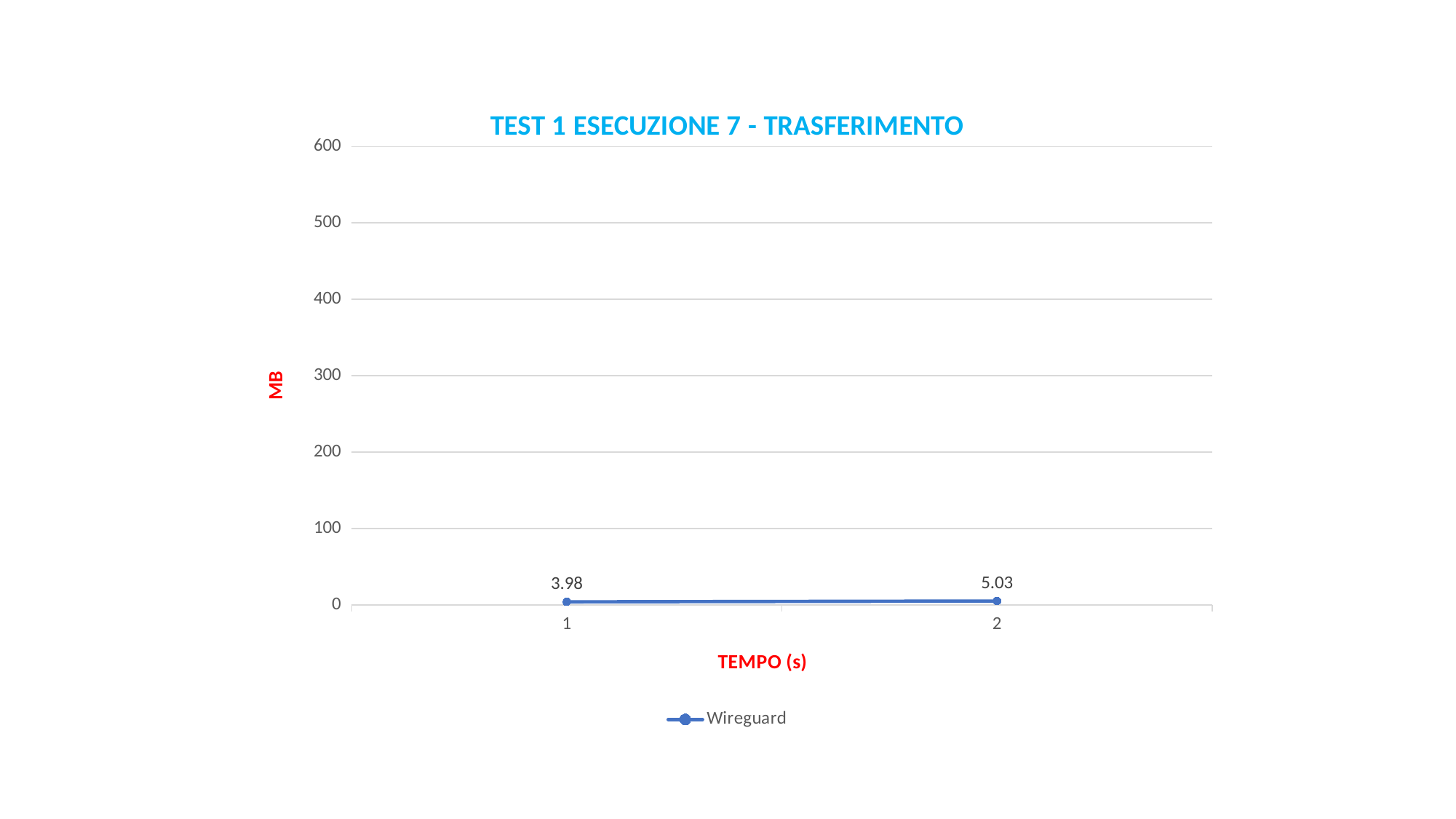

### Chart: TEST 1 ESECUZIONE 7 - TRASFERIMENTO

| Category | Wireguard |
|---|---|
| 1 | 3.98 |
| 2 | 5.03 |